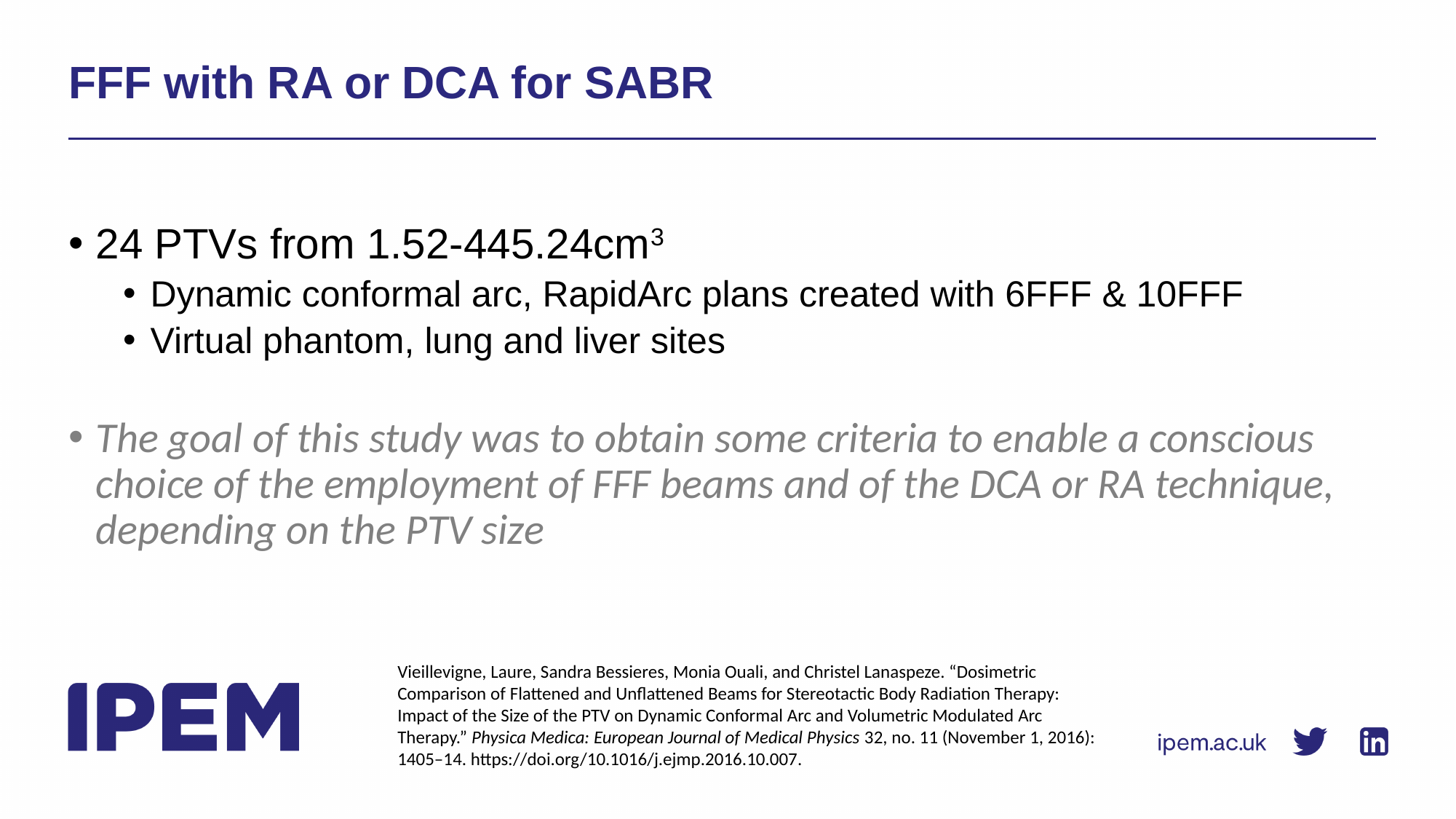

# FFF with RA or DCA for SABR
24 PTVs from 1.52-445.24cm3
Dynamic conformal arc, RapidArc plans created with 6FFF & 10FFF
Virtual phantom, lung and liver sites
The goal of this study was to obtain some criteria to enable a conscious choice of the employment of FFF beams and of the DCA or RA technique, depending on the PTV size

Vieillevigne, Laure, Sandra Bessieres, Monia Ouali, and Christel Lanaspeze. “Dosimetric Comparison of Flattened and Unflattened Beams for Stereotactic Body Radiation Therapy: Impact of the Size of the PTV on Dynamic Conformal Arc and Volumetric Modulated Arc Therapy.” Physica Medica: European Journal of Medical Physics 32, no. 11 (November 1, 2016): 1405–14. https://doi.org/10.1016/j.ejmp.2016.10.007.